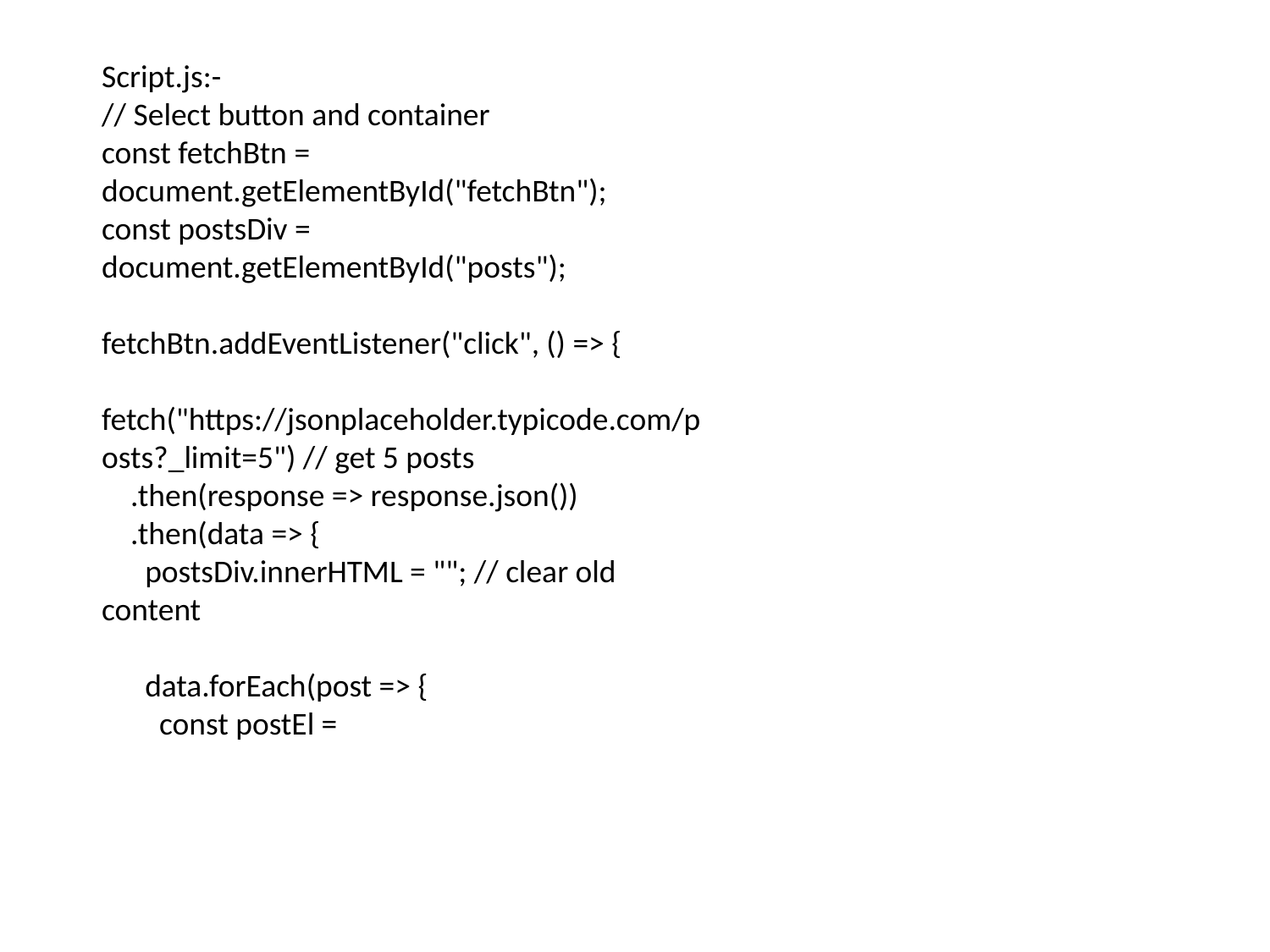

Script.js:-
// Select button and container
const fetchBtn = document.getElementById("fetchBtn");
const postsDiv = document.getElementById("posts");
fetchBtn.addEventListener("click", () => {
  fetch("https://jsonplaceholder.typicode.com/posts?_limit=5") // get 5 posts
    .then(response => response.json())
    .then(data => {
      postsDiv.innerHTML = ""; // clear old content
      data.forEach(post => {
        const postEl =